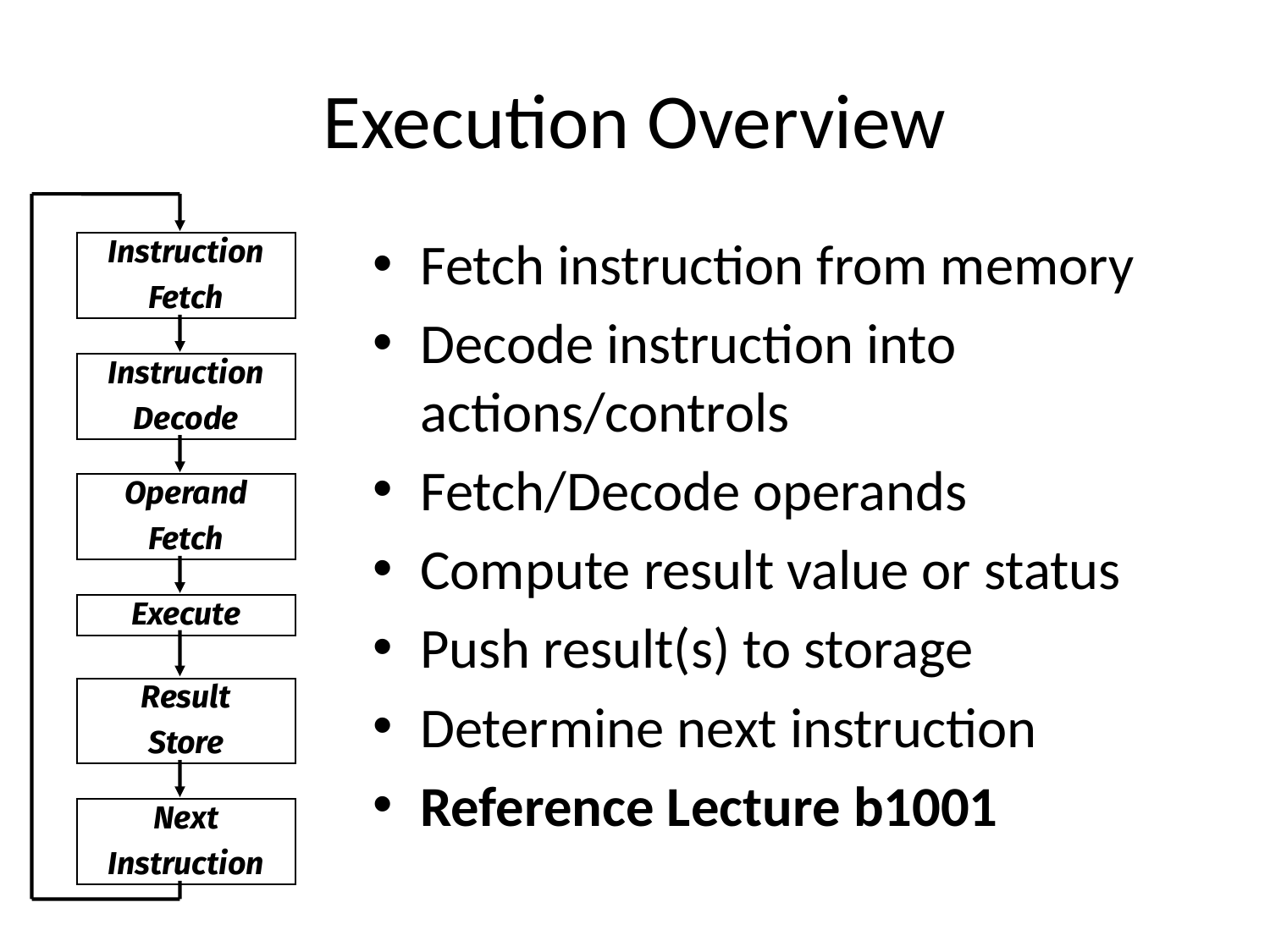

# Execution Overview

Instruction
Fetch

Instruction
Decode

Operand
Fetch

Execute

Result
Store

Next
Instruction

Fetch instruction from memory
Decode instruction into actions/controls
Fetch/Decode operands
Compute result value or status
Push result(s) to storage
Determine next instruction
Reference Lecture b1001